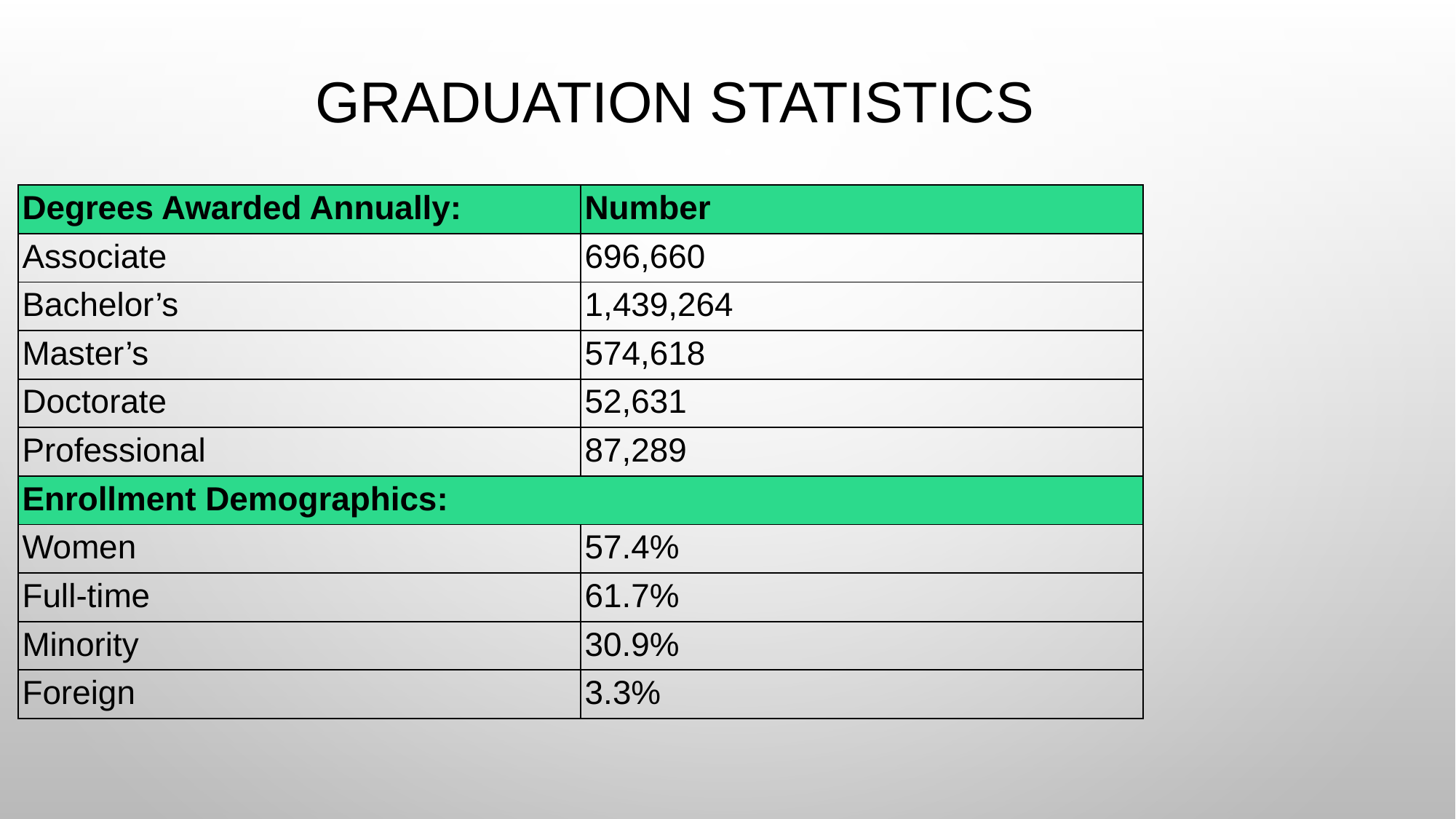

# Graduation statistics
| Degrees Awarded Annually: | Number |
| --- | --- |
| Associate | 696,660 |
| Bachelor’s | 1,439,264 |
| Master’s | 574,618 |
| Doctorate | 52,631 |
| Professional | 87,289 |
| Enrollment Demographics: |  |
| Women | 57.4% |
| Full-time | 61.7% |
| Minority | 30.9% |
| Foreign | 3.3% |